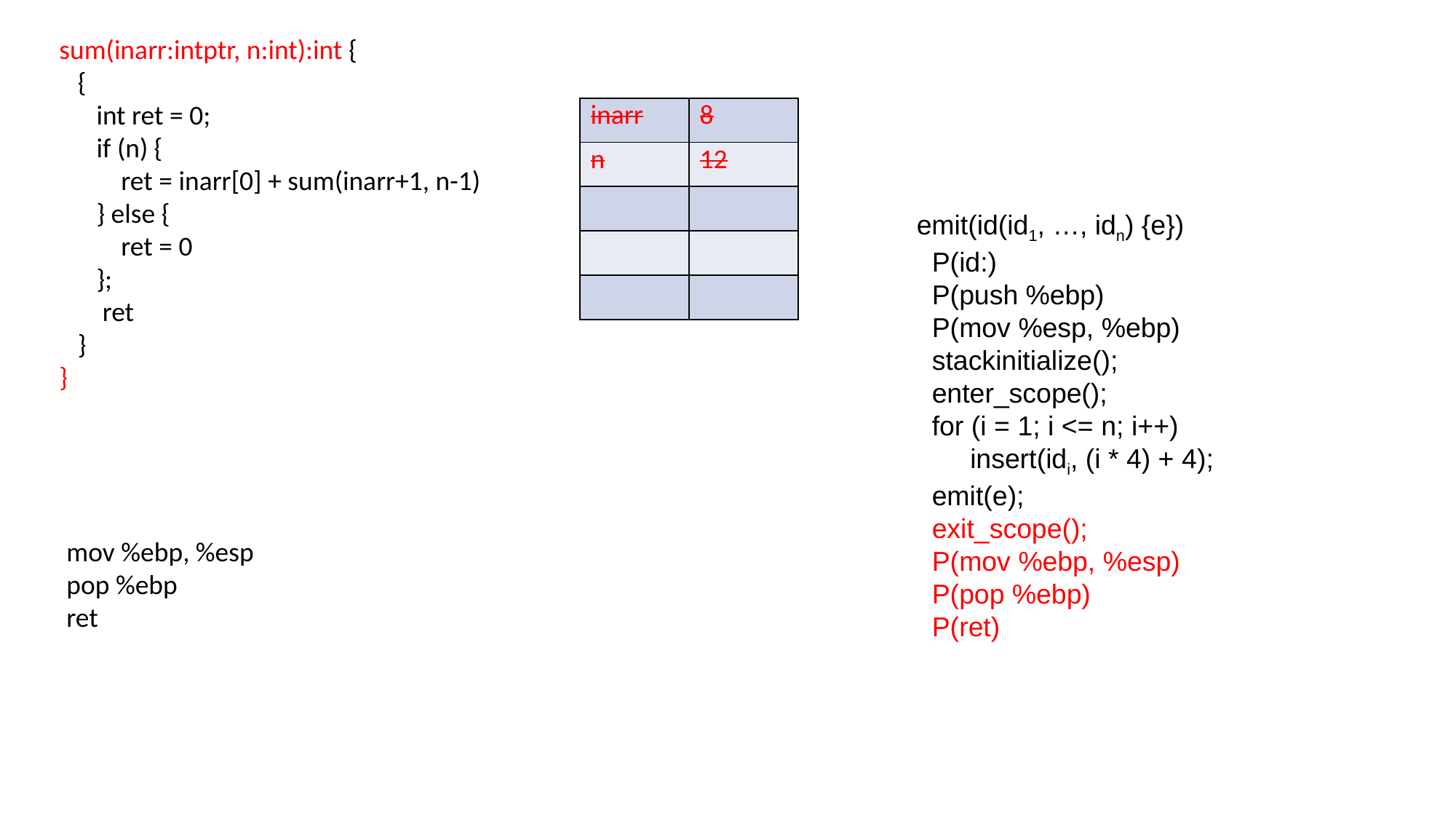

sum(inarr:intptr, n:int):int {
   {
      int ret = 0;
      if (n) {
          ret = inarr[0] + sum(inarr+1, n-1)
      } else {
          ret = 0
      };
       ret
   }
}

| inarr | 8 |
| --- | --- |
| n | 12 |
|  |  |
|  |  |
|  |  |
emit(id(id1, …, idn) {e})
  P(id:)
  P(push %ebp)
  P(mov %esp, %ebp)
  stackinitialize();
  enter_scope();
  for (i = 1; i <= n; i++)
       insert(idi, (i * 4) + 4);
  emit(e);
  exit_scope();
  P(mov %ebp, %esp)
  P(pop %ebp)
  P(ret)

mov %ebp, %esp
pop %ebp
ret